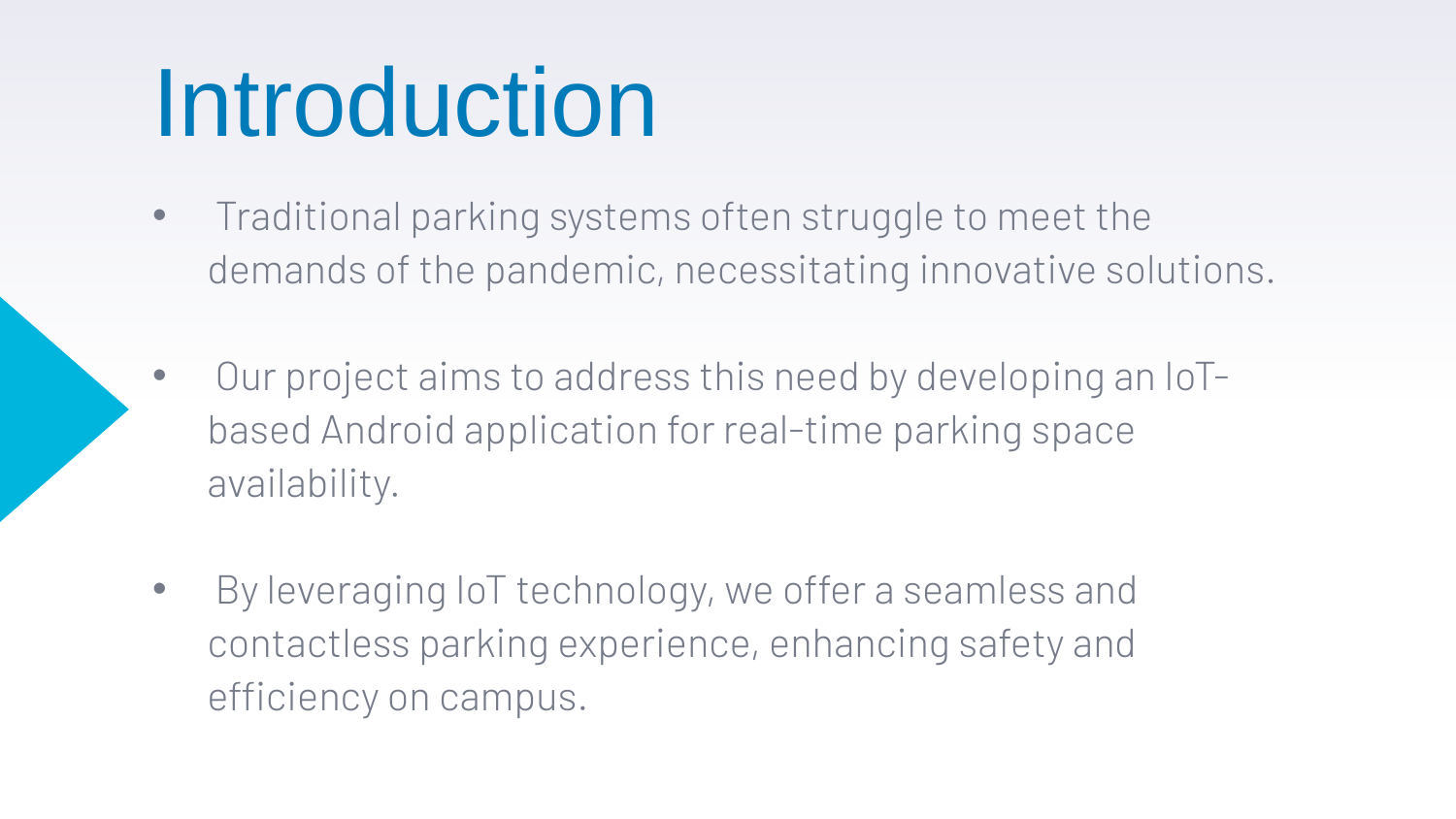

# Introduction
 Traditional parking systems often struggle to meet the demands of the pandemic, necessitating innovative solutions.

 Our project aims to address this need by developing an IoT-based Android application for real-time parking space availability.

 By leveraging IoT technology, we offer a seamless and contactless parking experience, enhancing safety and efficiency on campus.